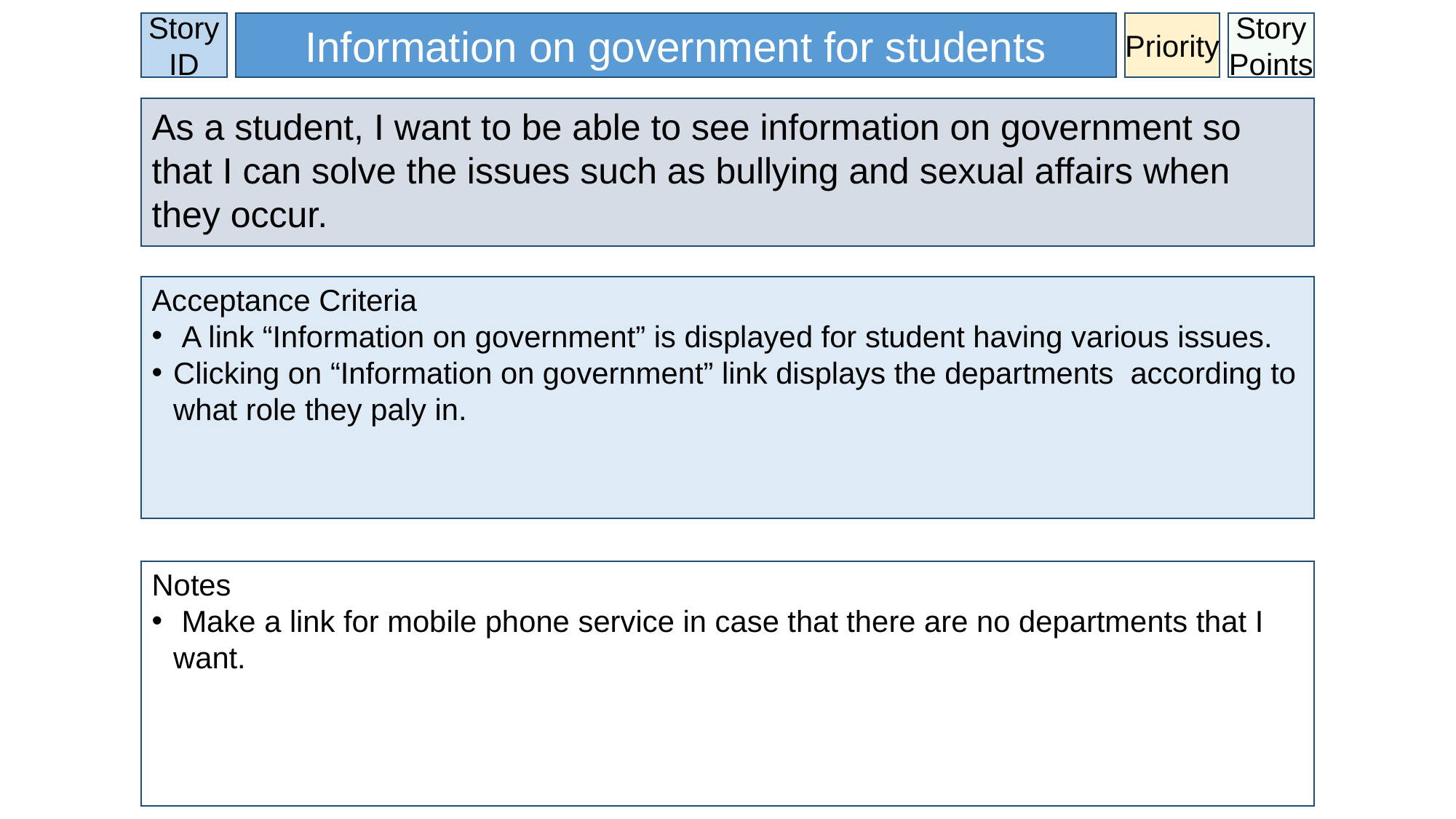

Story ID
Information on government for students
Priority
Story Points
As a student, I want to be able to see information on government so that I can solve the issues such as bullying and sexual affairs when they occur.
Acceptance Criteria
 A link “Information on government” is displayed for student having various issues.
Clicking on “Information on government” link displays the departments  according to what role they paly in.

Notes
 Make a link for mobile phone service in case that there are no departments that I want.